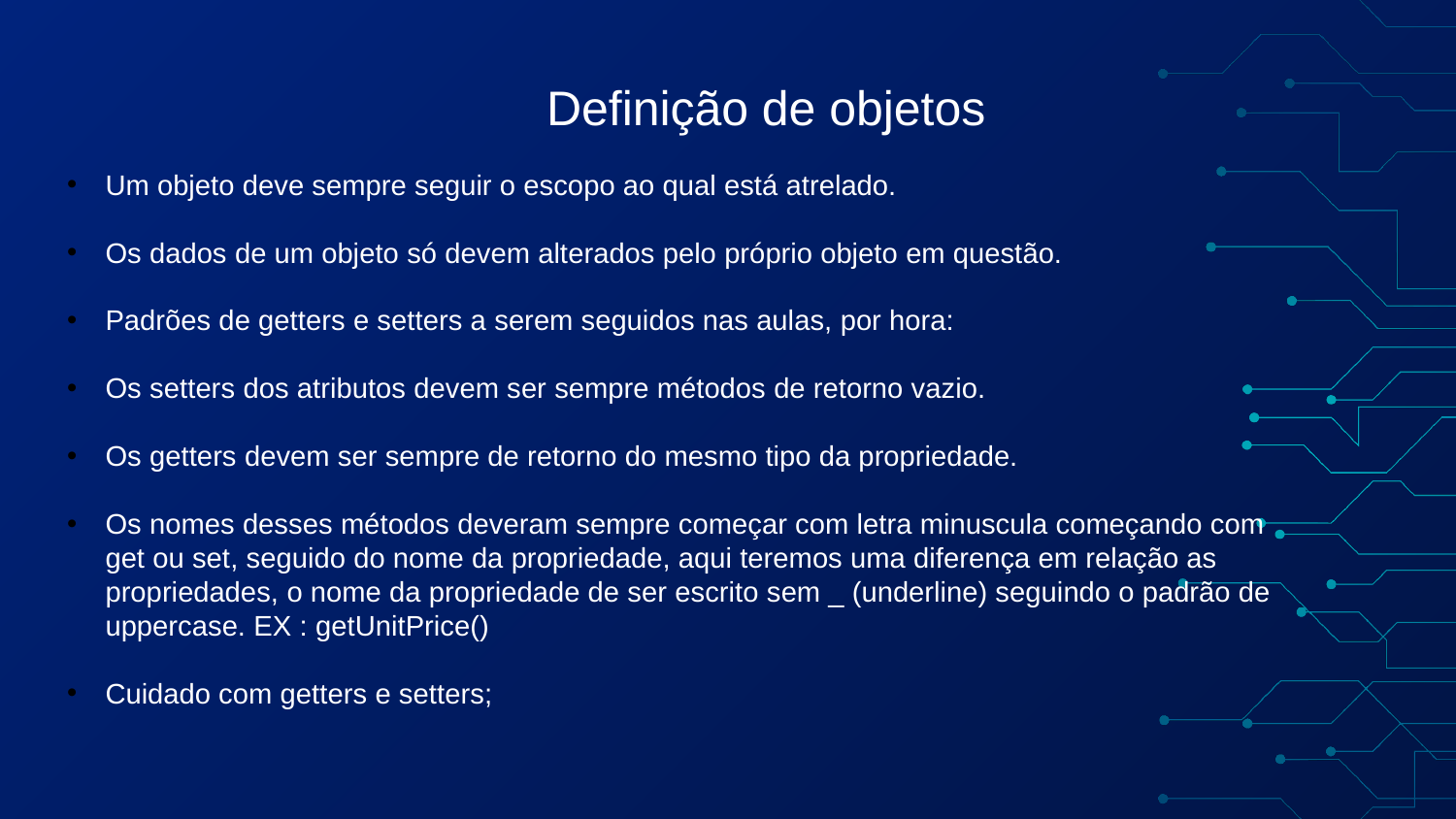

# Definição de objetos
Um objeto deve sempre seguir o escopo ao qual está atrelado.

Os dados de um objeto só devem alterados pelo próprio objeto em questão.

Padrões de getters e setters a serem seguidos nas aulas, por hora:

Os setters dos atributos devem ser sempre métodos de retorno vazio.

Os getters devem ser sempre de retorno do mesmo tipo da propriedade.

Os nomes desses métodos deveram sempre começar com letra minuscula começando com get ou set, seguido do nome da propriedade, aqui teremos uma diferença em relação as propriedades, o nome da propriedade de ser escrito sem _ (underline) seguindo o padrão de uppercase. EX : getUnitPrice()

Cuidado com getters e setters;